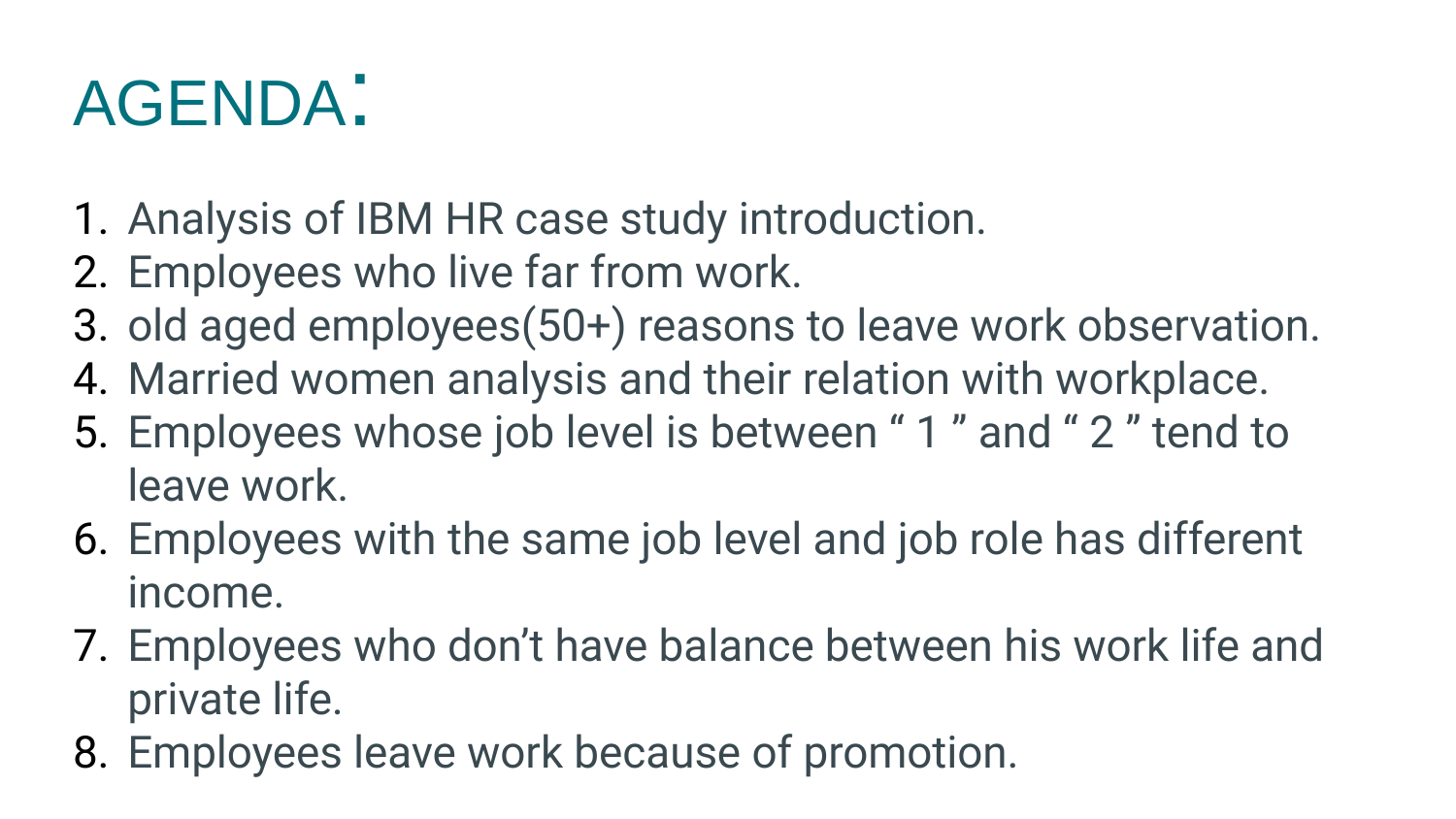

AGENDA:
Analysis of IBM HR case study introduction.
Employees who live far from work.
old aged employees(50+) reasons to leave work observation.
Married women analysis and their relation with workplace.
Employees whose job level is between “ 1 ” and “ 2 ” tend to leave work.
Employees with the same job level and job role has different income.
Employees who don’t have balance between his work life and private life.
Employees leave work because of promotion.